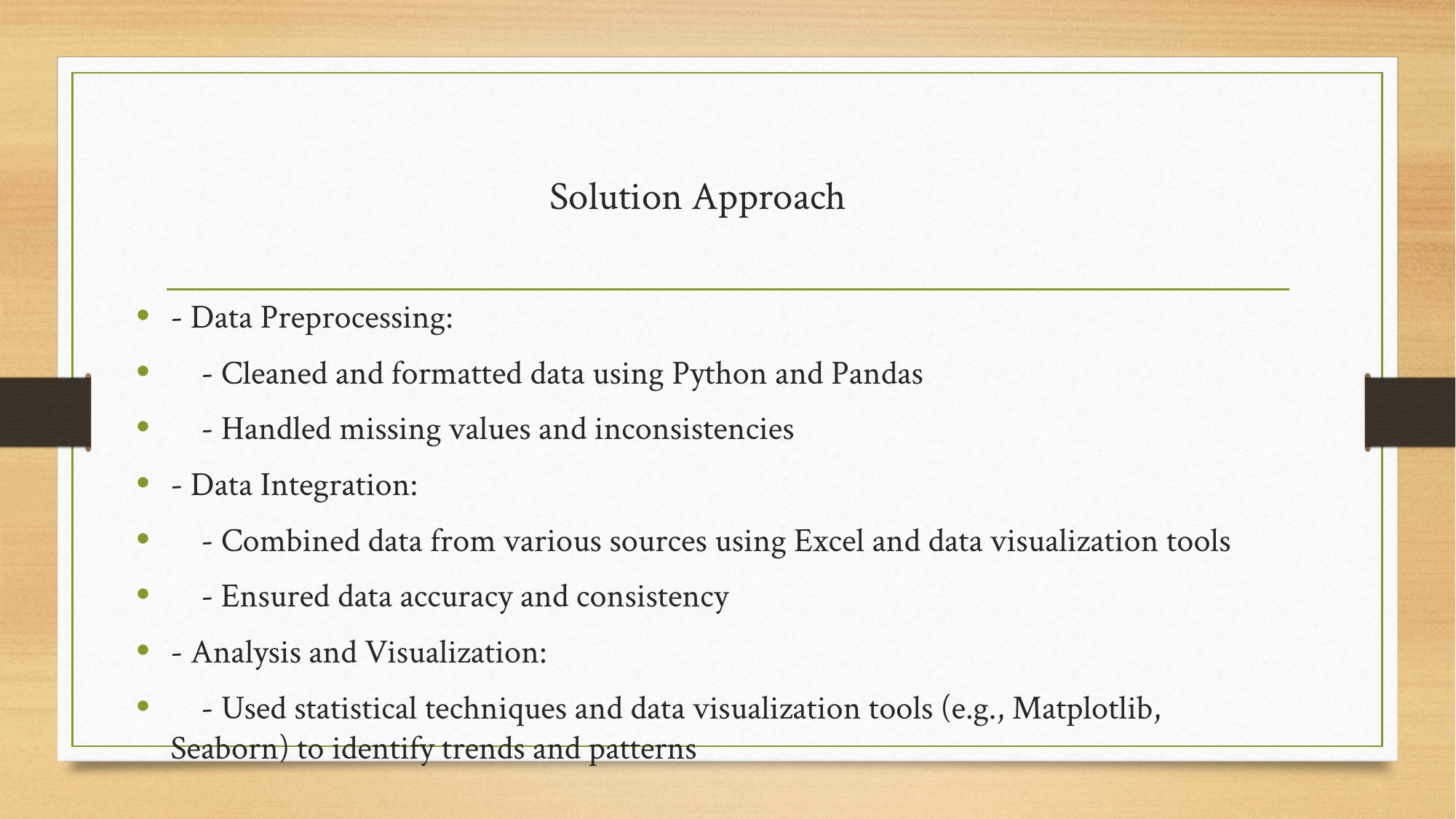

# Solution Approach
- Data Preprocessing:
    - Cleaned and formatted data using Python and Pandas
    - Handled missing values and inconsistencies
- Data Integration:
    - Combined data from various sources using Excel and data visualization tools
    - Ensured data accuracy and consistency
- Analysis and Visualization:
    - Used statistical techniques and data visualization tools (e.g., Matplotlib, Seaborn) to identify trends and patterns